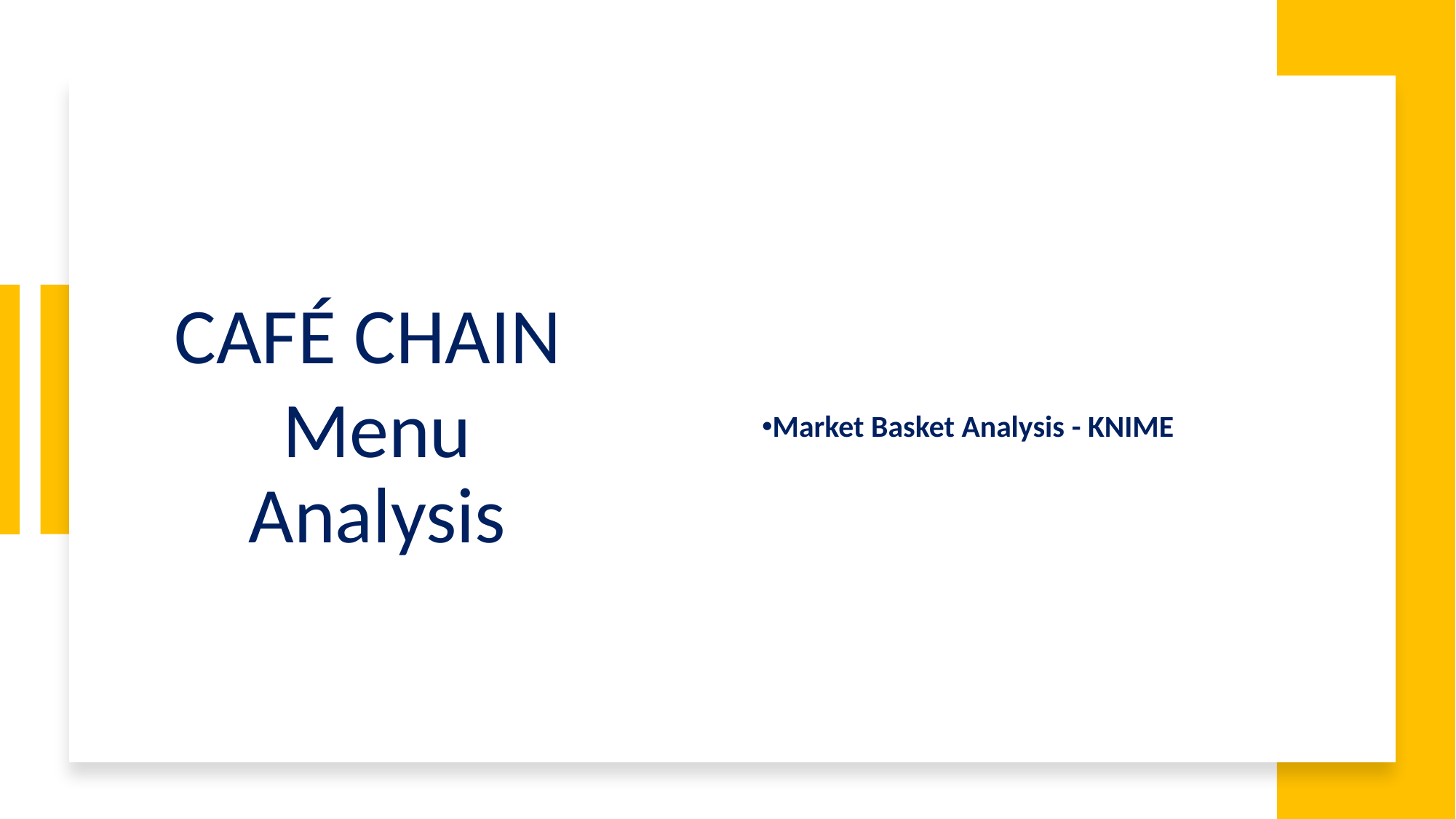

CAFÉ CHAIN
Menu Analysis
Market Basket Analysis - KNIME